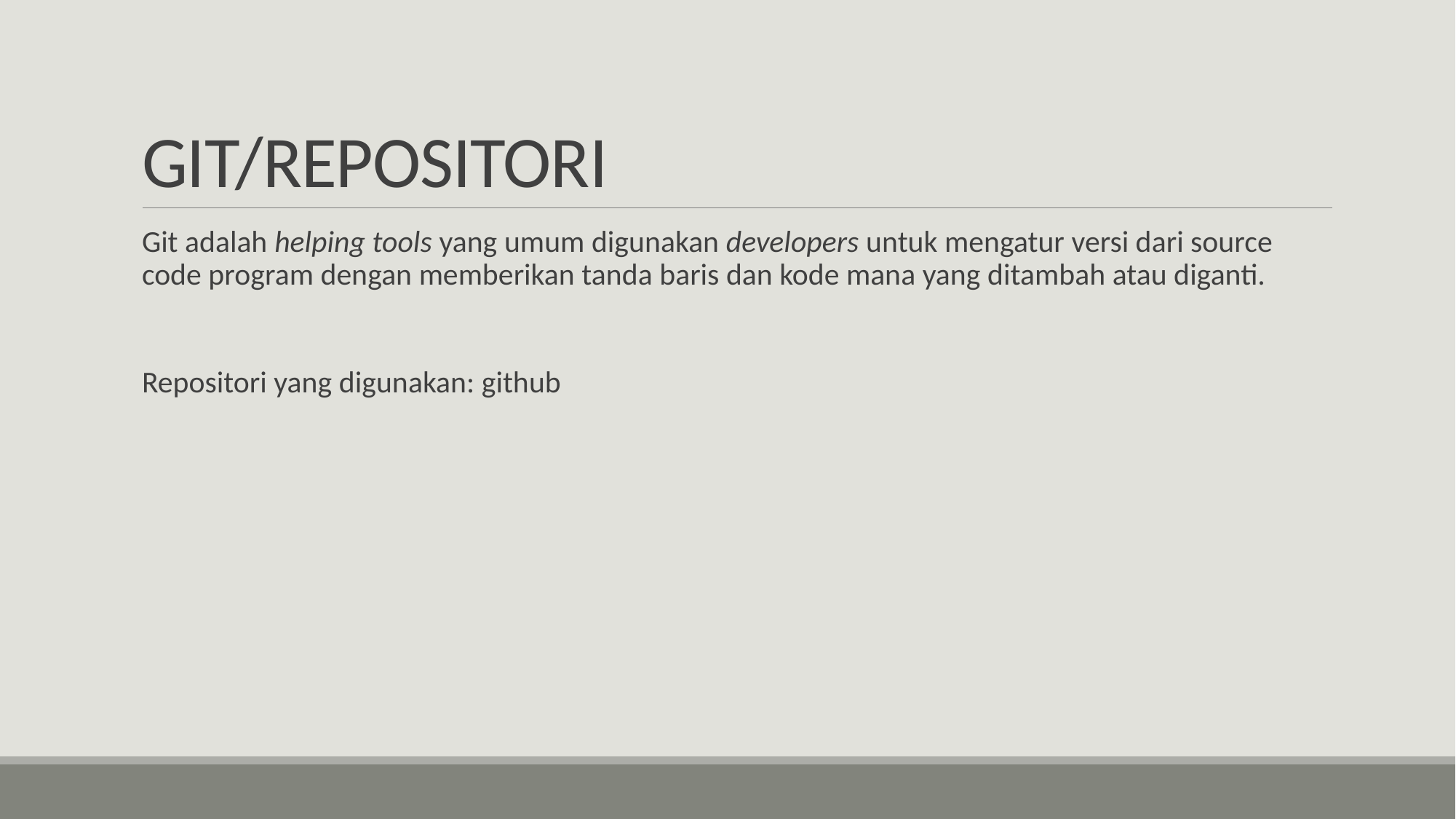

# GIT/REPOSITORI
Git adalah helping tools yang umum digunakan developers untuk mengatur versi dari source code program dengan memberikan tanda baris dan kode mana yang ditambah atau diganti.

Repositori yang digunakan: github